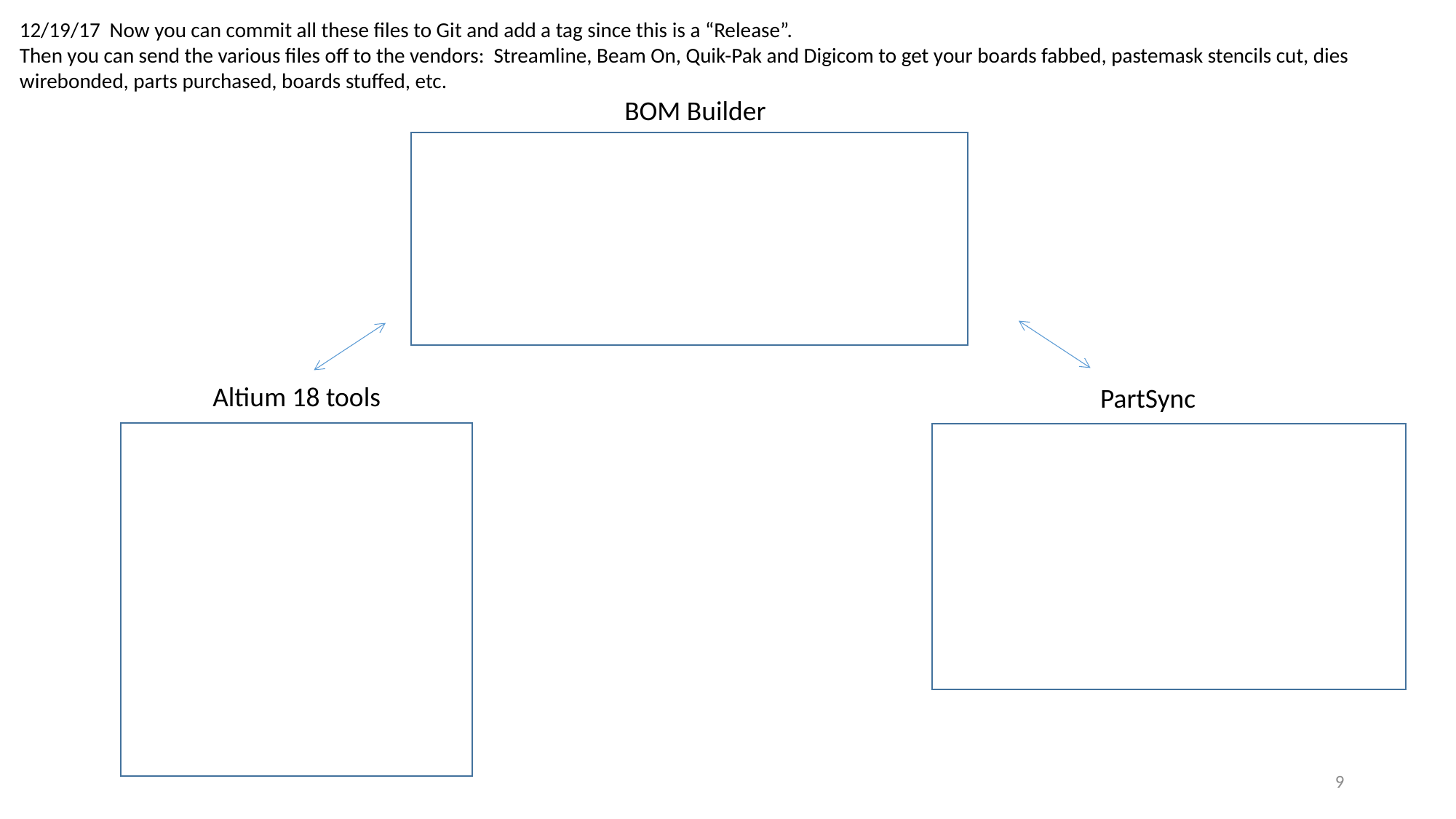

12/19/17  Now you can commit all these files to Git and add a tag since this is a “Release”.
Then you can send the various files off to the vendors:  Streamline, Beam On, Quik-Pak and Digicom to get your boards fabbed, pastemask stencils cut, dies wirebonded, parts purchased, boards stuffed, etc.
BOM Builder

Altium 18 tools
PartSync

9